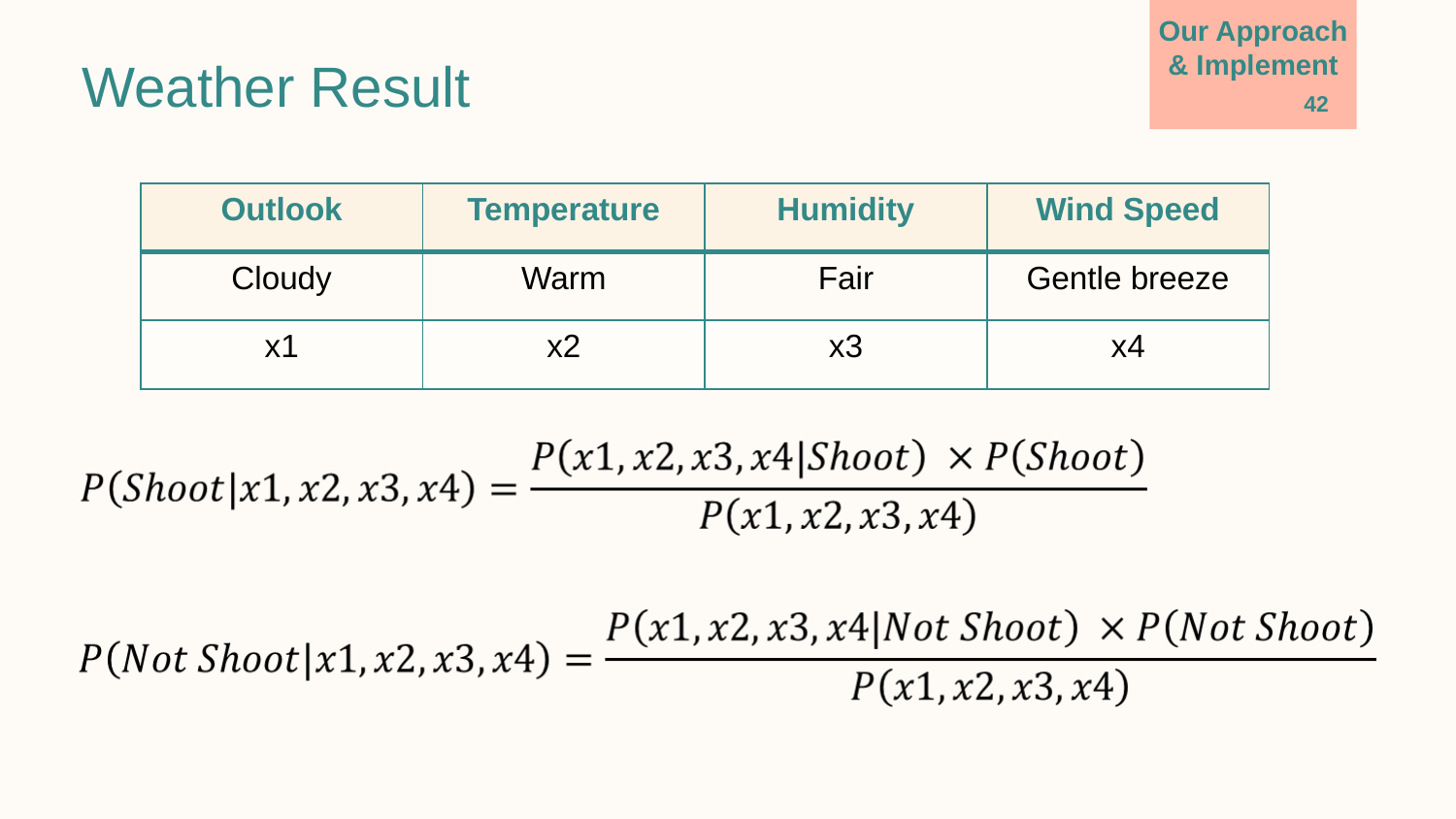

Our Approach & Implement
Weather Result
42
| Outlook | Temperature | Humidity | Wind Speed |
| --- | --- | --- | --- |
| Cloudy | Warm | Fair | Gentle breeze |
| x1 | x2 | x3 | x4 |